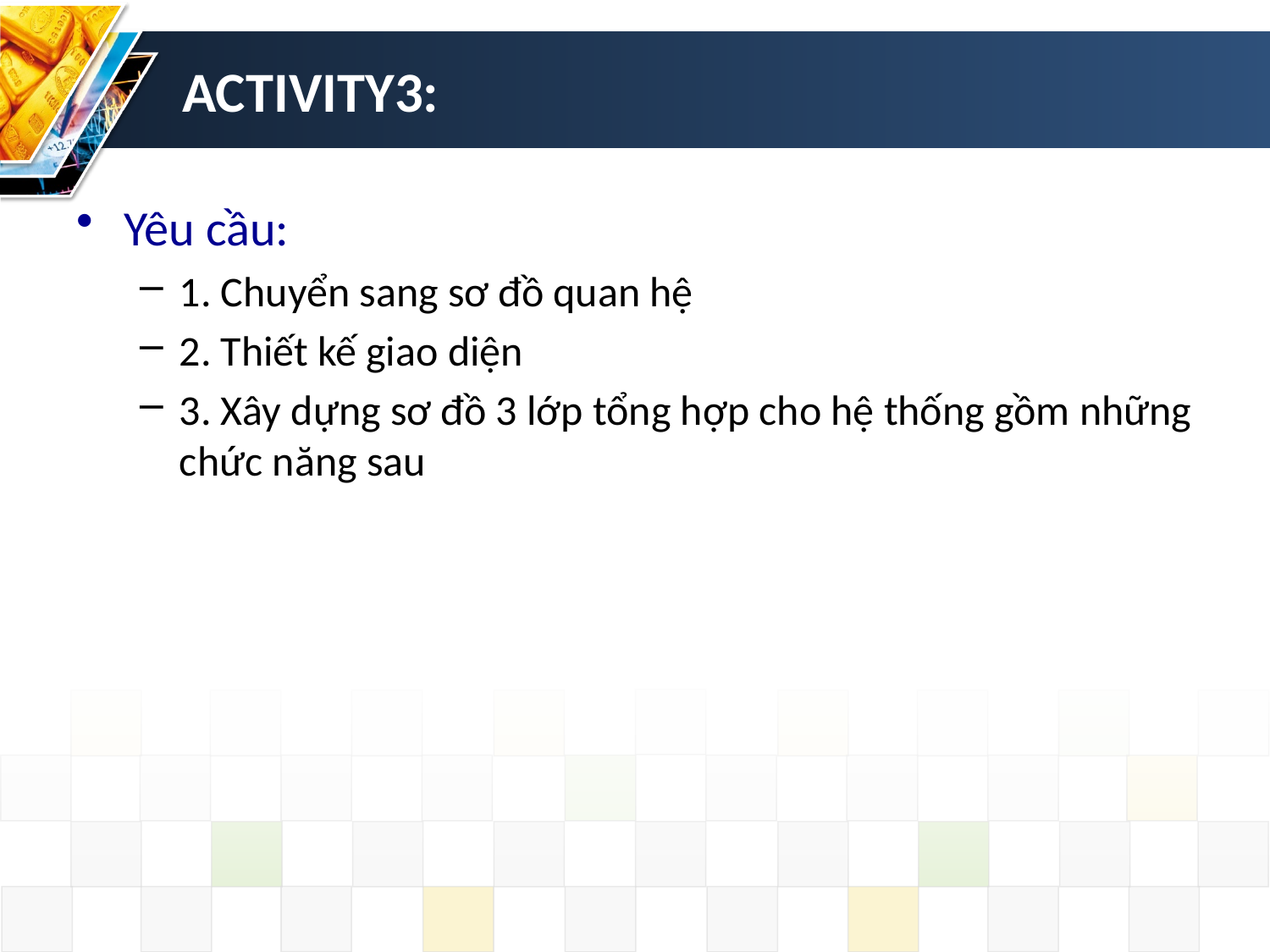

# ACTIVITY3:
Yêu cầu:
1. Chuyển sang sơ đồ quan hệ
2. Thiết kế giao diện
3. Xây dựng sơ đồ 3 lớp tổng hợp cho hệ thống gồm những chức năng sau